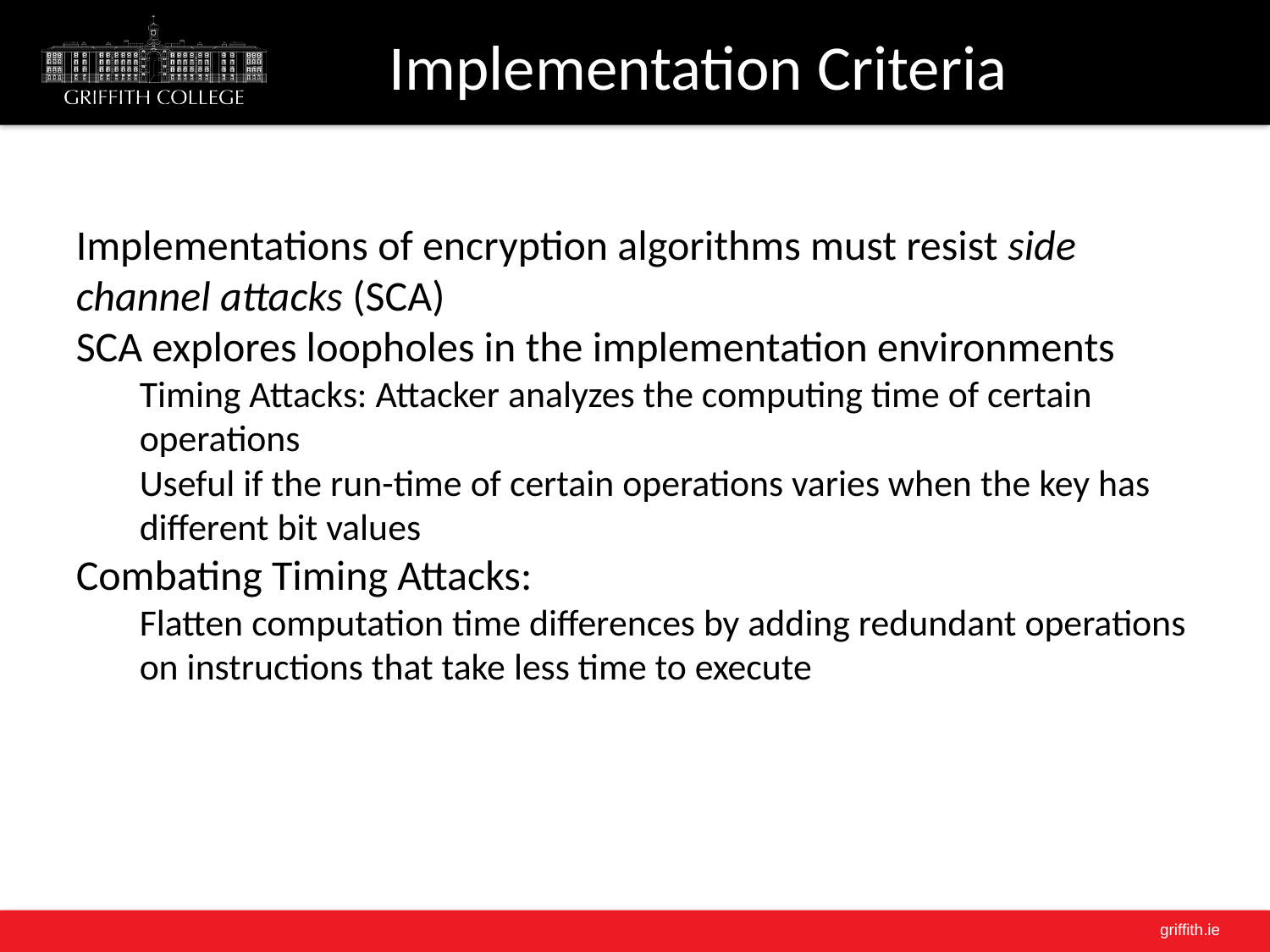

Implementation Criteria
Implementations of encryption algorithms must resist side channel attacks (SCA)
SCA explores loopholes in the implementation environments
Timing Attacks: Attacker analyzes the computing time of certain operations
Useful if the run-time of certain operations varies when the key has different bit values
Combating Timing Attacks:
Flatten computation time differences by adding redundant operations on instructions that take less time to execute